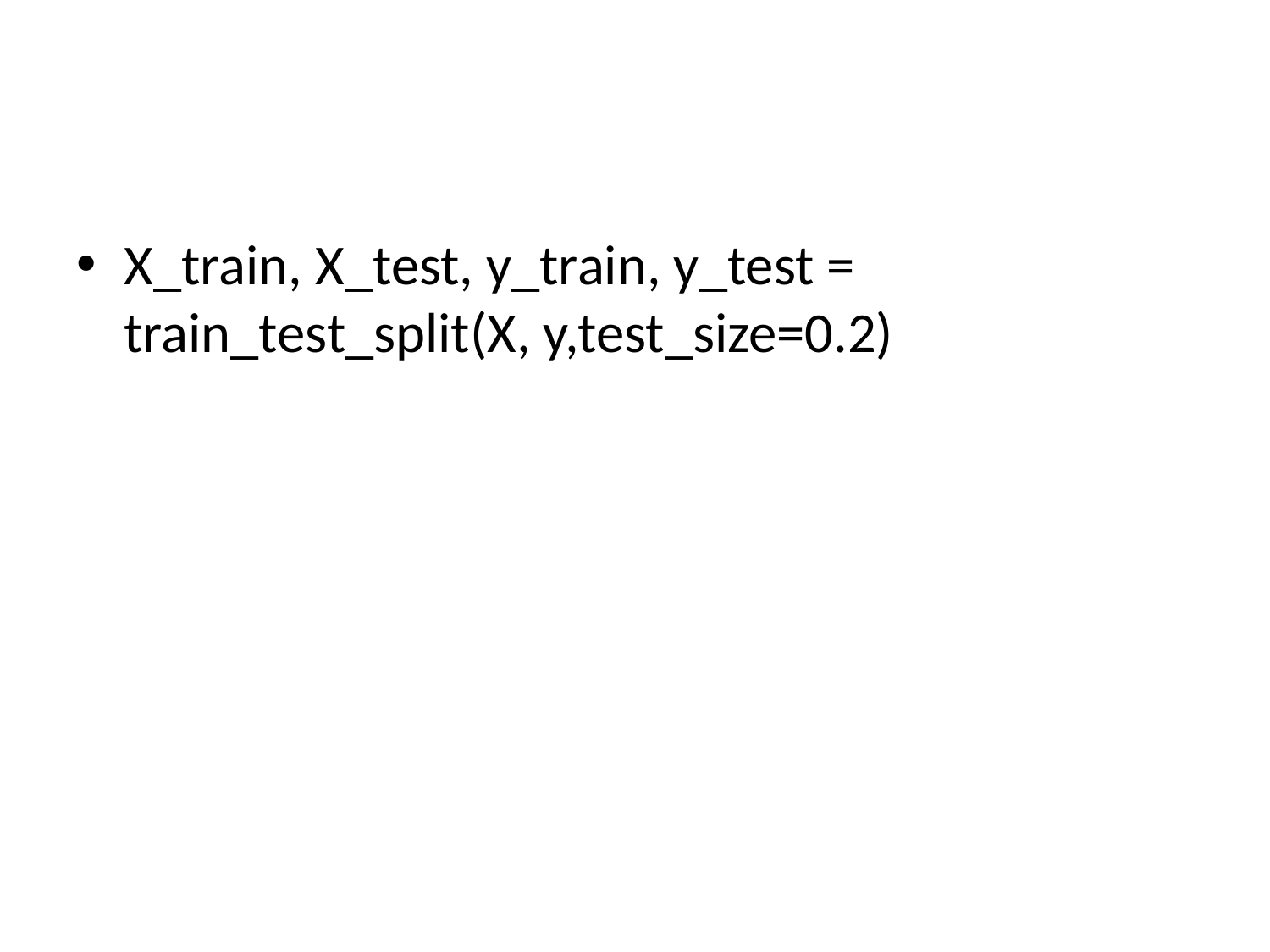

#
X_train, X_test, y_train, y_test = train_test_split(X, y,test_size=0.2)